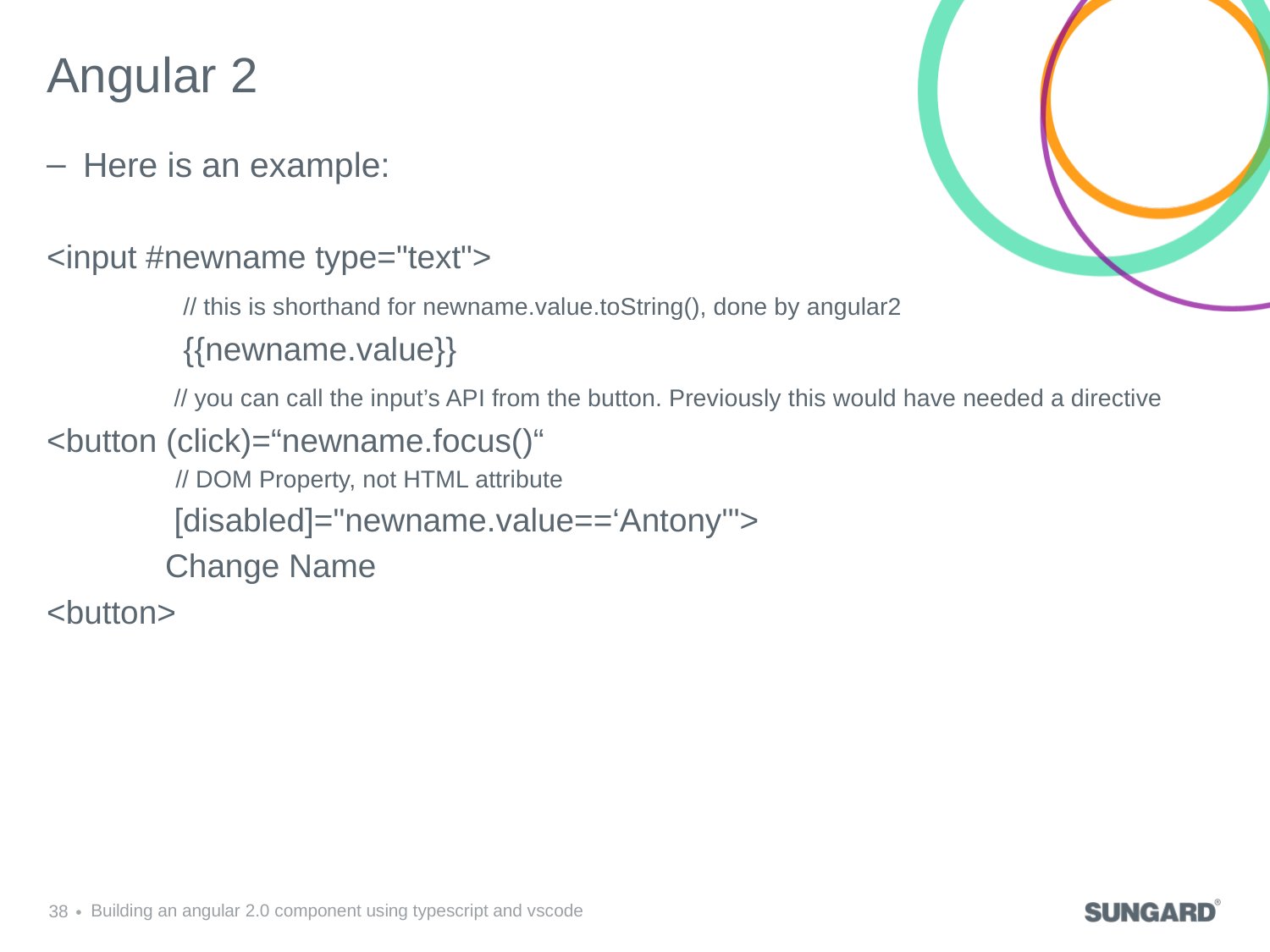

# Angular 2
Here is an example:

<input #newname type="text">
               // this is shorthand for newname.value.toString(), done by angular2
               {{newname.value}}
              // you can call the input’s API from the button. Previously this would have needed a directive
<button (click)=“newname.focus()“
                   // DOM Property, not HTML attribute
              [disabled]="newname.value==‘Antony'">
             Change Name
<button>

38
Building an angular 2.0 component using typescript and vscode